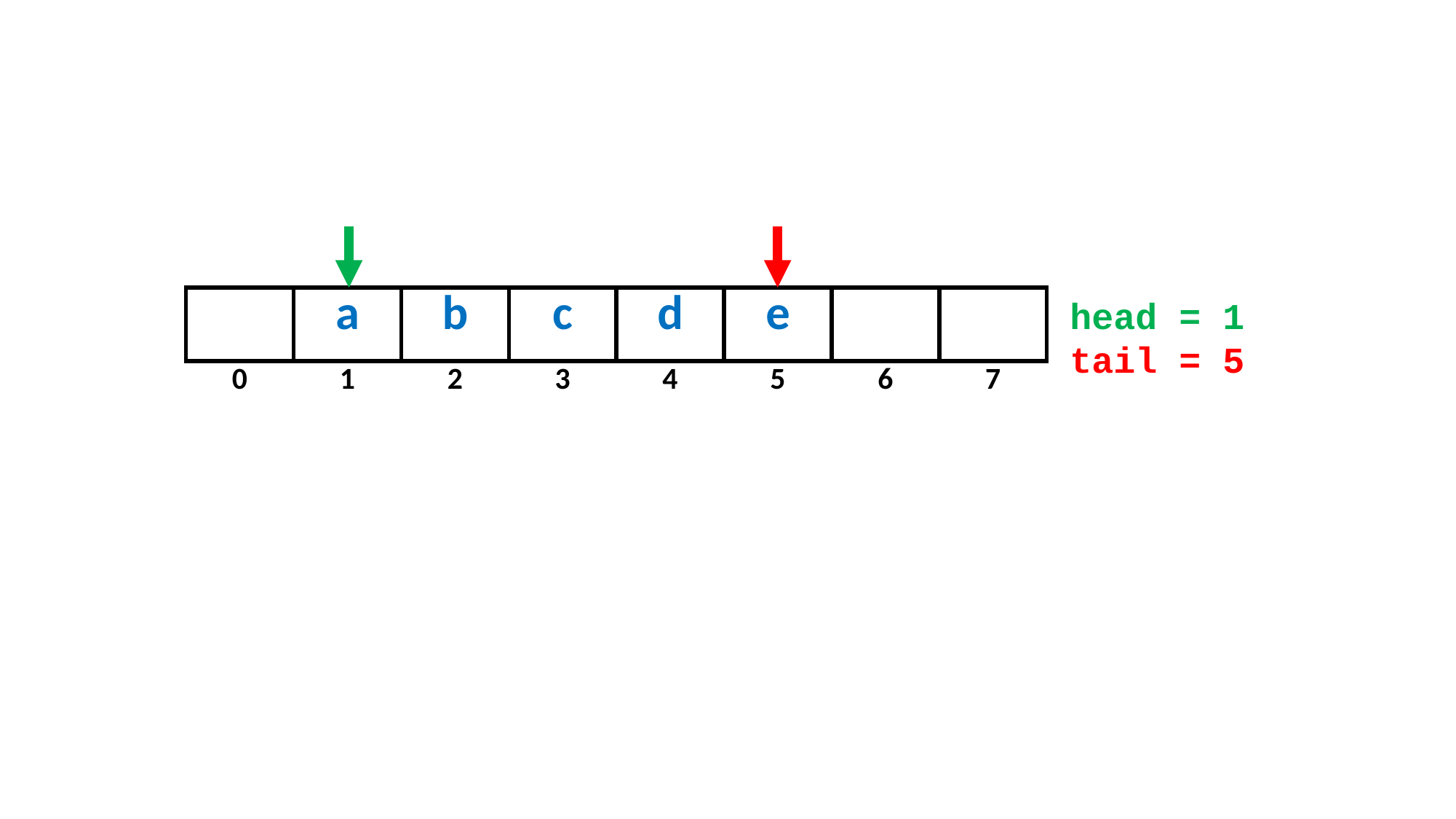

|  | a | b | c | d | e |  |  |
| --- | --- | --- | --- | --- | --- | --- | --- |
head = 1
tail = 5
| 0 | 1 | 2 | 3 | 4 | 5 | 6 | 7 |
| --- | --- | --- | --- | --- | --- | --- | --- |